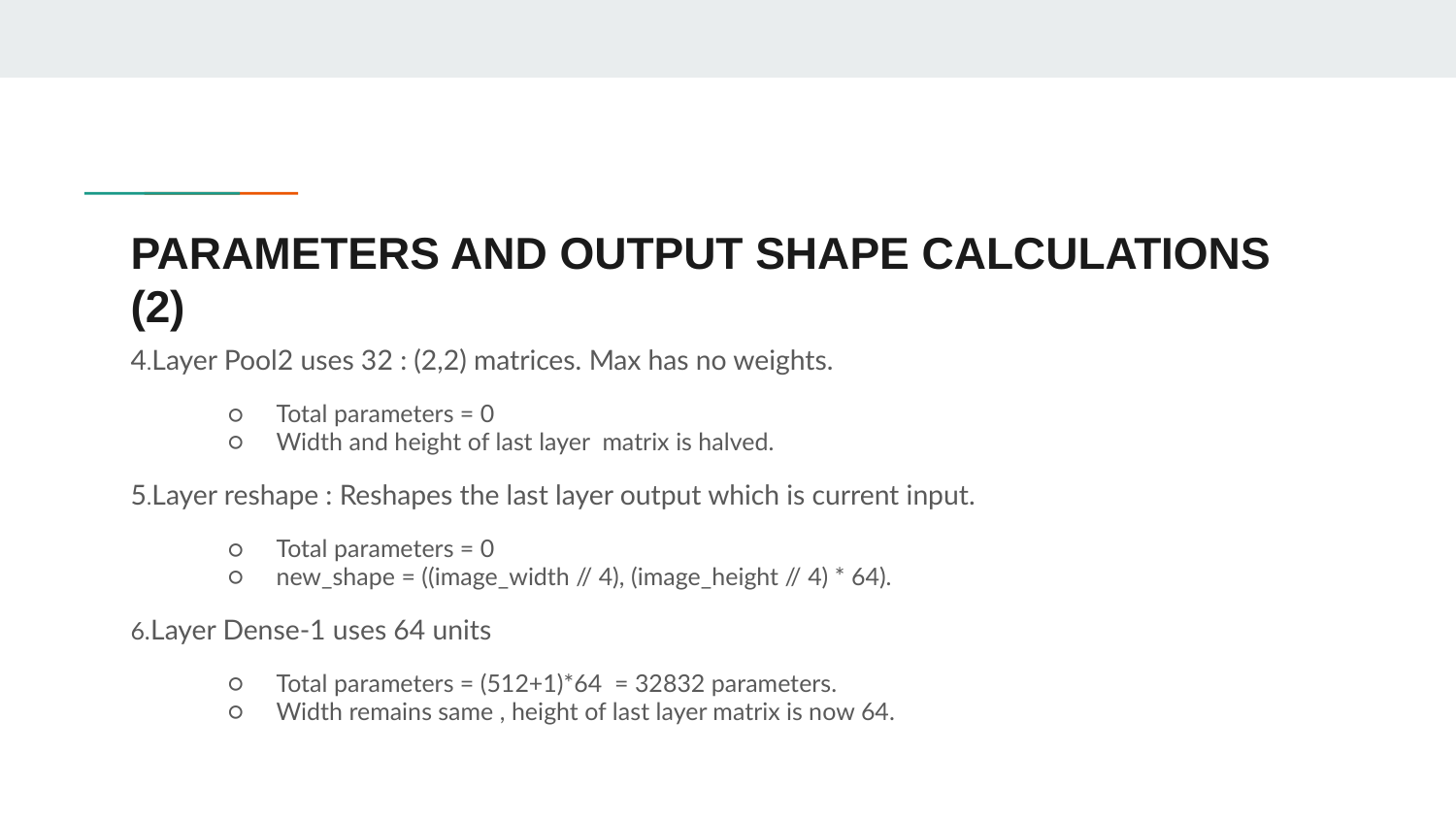

# PARAMETERS AND OUTPUT SHAPE CALCULATIONS (2)

4.Layer Pool2 uses 32 : (2,2) matrices. Max has no weights.
Total parameters = 0
Width and height of last layer  matrix is halved.
5.Layer reshape : Reshapes the last layer output which is current input.
Total parameters = 0
new_shape = ((image_width // 4), (image_height // 4) * 64).
6.Layer Dense-1 uses 64 units
Total parameters = (512+1)*64  = 32832 parameters.
Width remains same , height of last layer matrix is now 64.